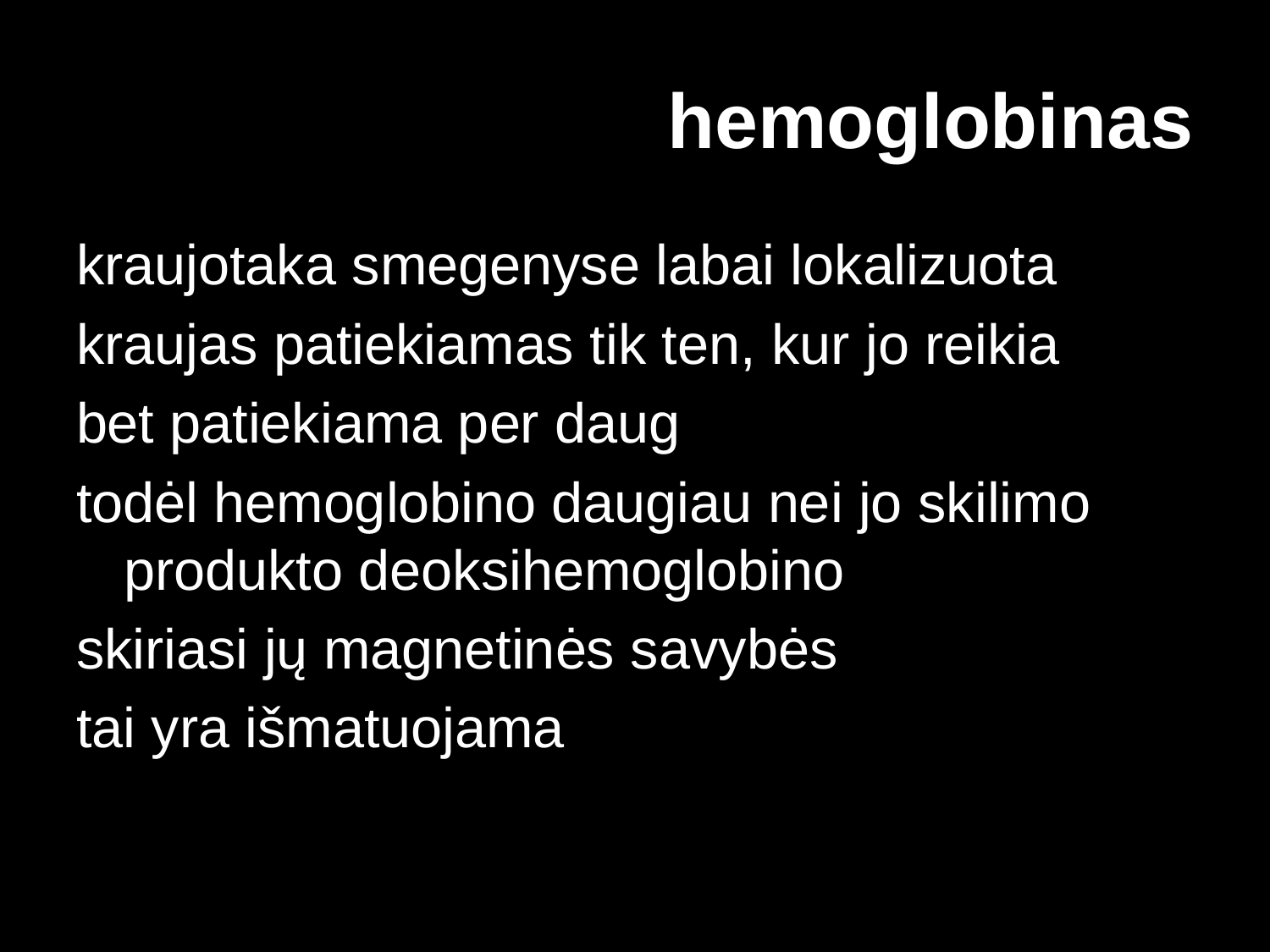

# hemoglobinas
kraujotaka smegenyse labai lokalizuota
kraujas patiekiamas tik ten, kur jo reikia
bet patiekiama per daug
todėl hemoglobino daugiau nei jo skilimo produkto deoksihemoglobino
skiriasi jų magnetinės savybės
tai yra išmatuojama